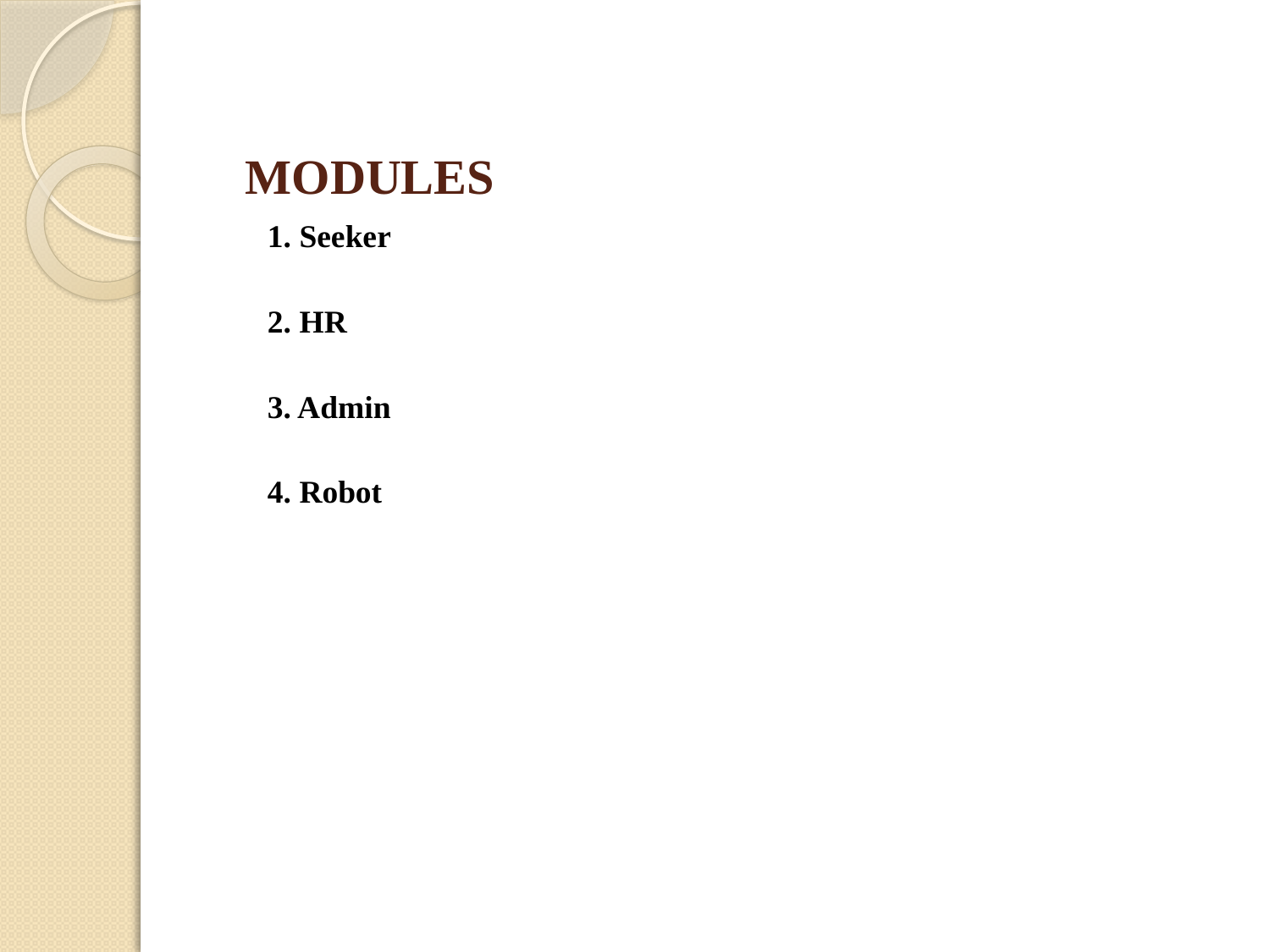

# MODULES
1. Seeker
2. HR
3. Admin
4. Robot